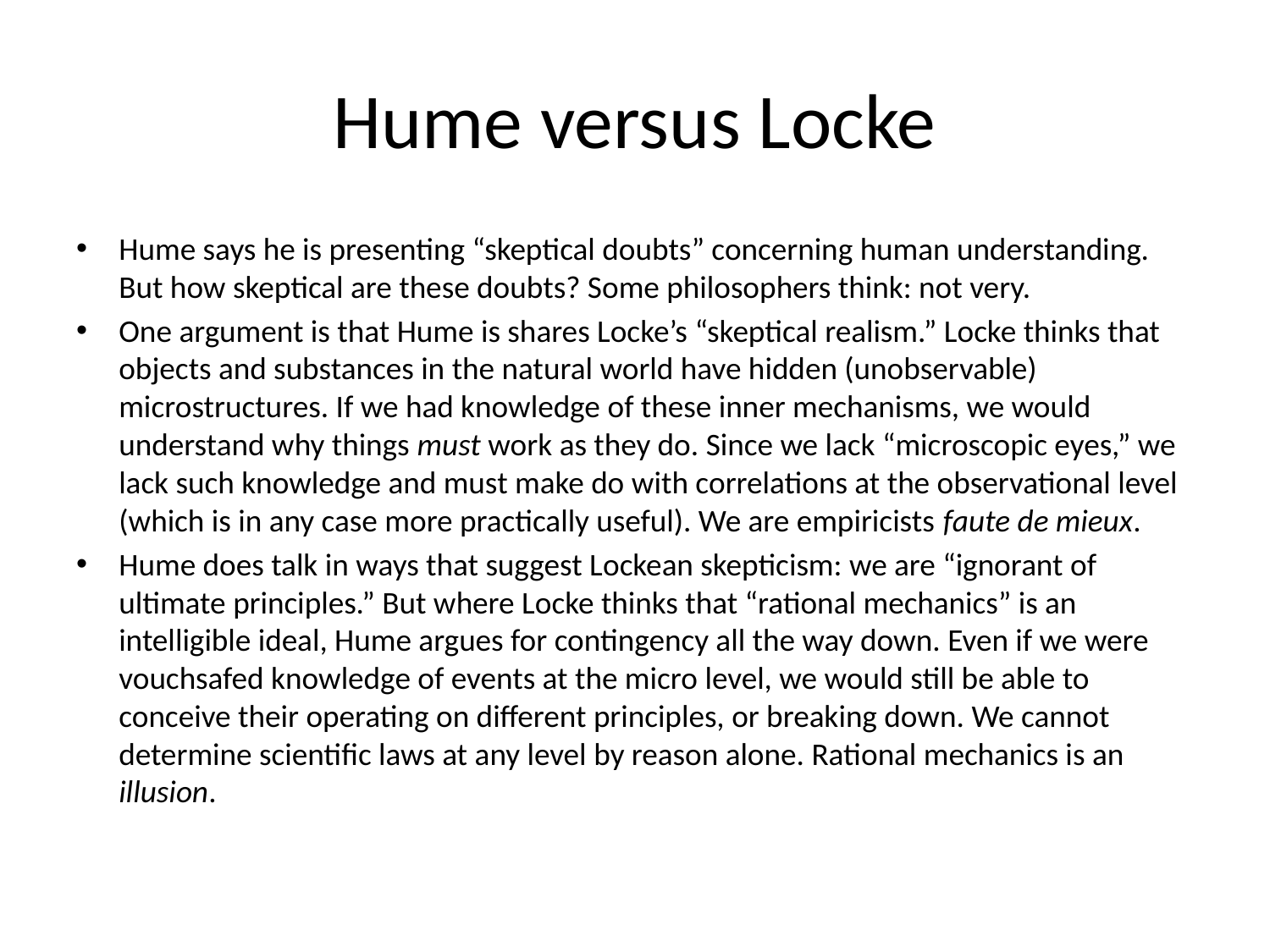

# Hume versus Locke
Hume says he is presenting “skeptical doubts” concerning human understanding. But how skeptical are these doubts? Some philosophers think: not very.
One argument is that Hume is shares Locke’s “skeptical realism.” Locke thinks that objects and substances in the natural world have hidden (unobservable) microstructures. If we had knowledge of these inner mechanisms, we would understand why things must work as they do. Since we lack “microscopic eyes,” we lack such knowledge and must make do with correlations at the observational level (which is in any case more practically useful). We are empiricists faute de mieux.
Hume does talk in ways that suggest Lockean skepticism: we are “ignorant of ultimate principles.” But where Locke thinks that “rational mechanics” is an intelligible ideal, Hume argues for contingency all the way down. Even if we were vouchsafed knowledge of events at the micro level, we would still be able to conceive their operating on different principles, or breaking down. We cannot determine scientific laws at any level by reason alone. Rational mechanics is an illusion.